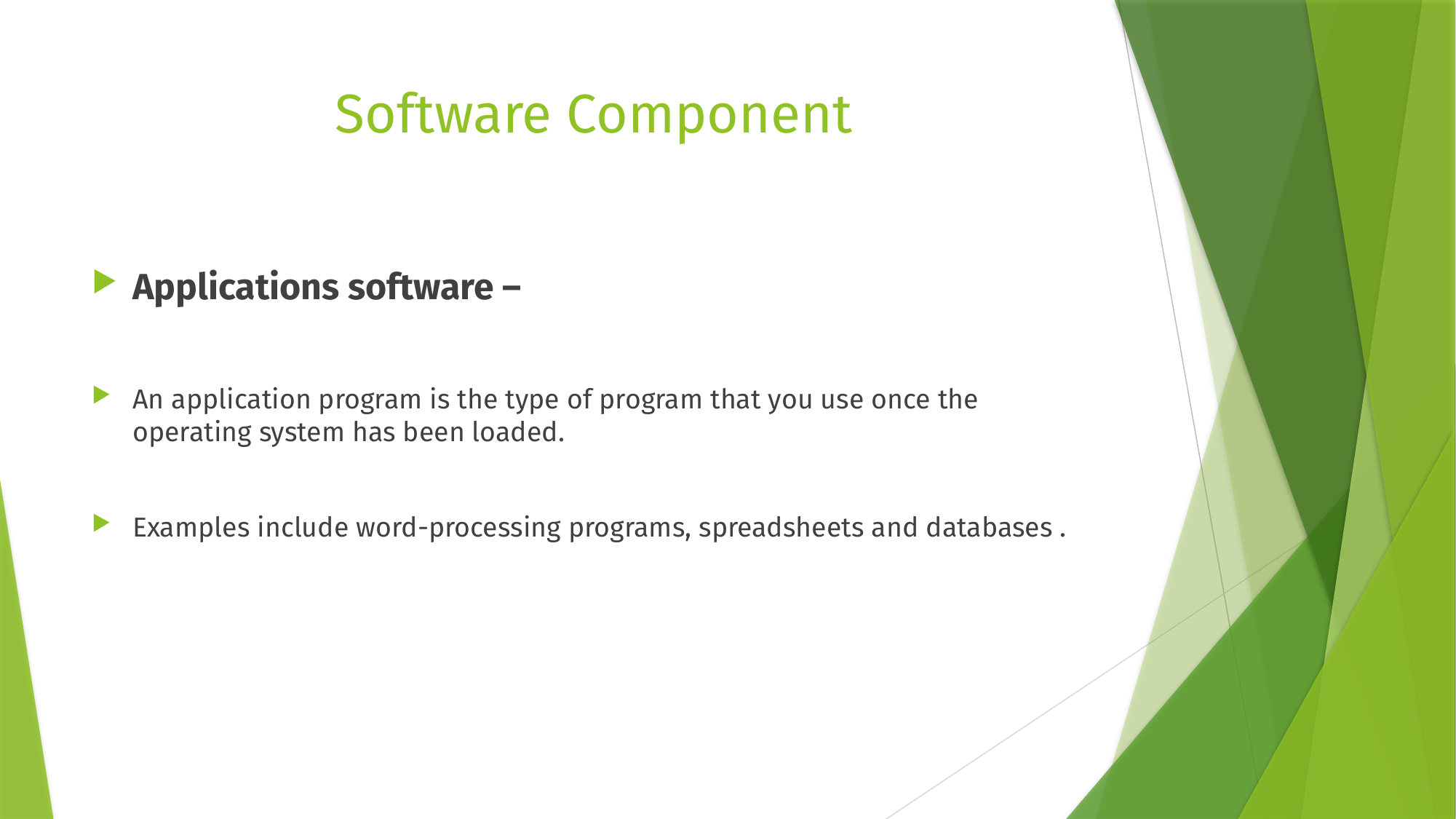

# Software Component
Applications software –

An application program is the type of program that you use once the operating system has been loaded.

Examples include word-processing programs, spreadsheets and databases .